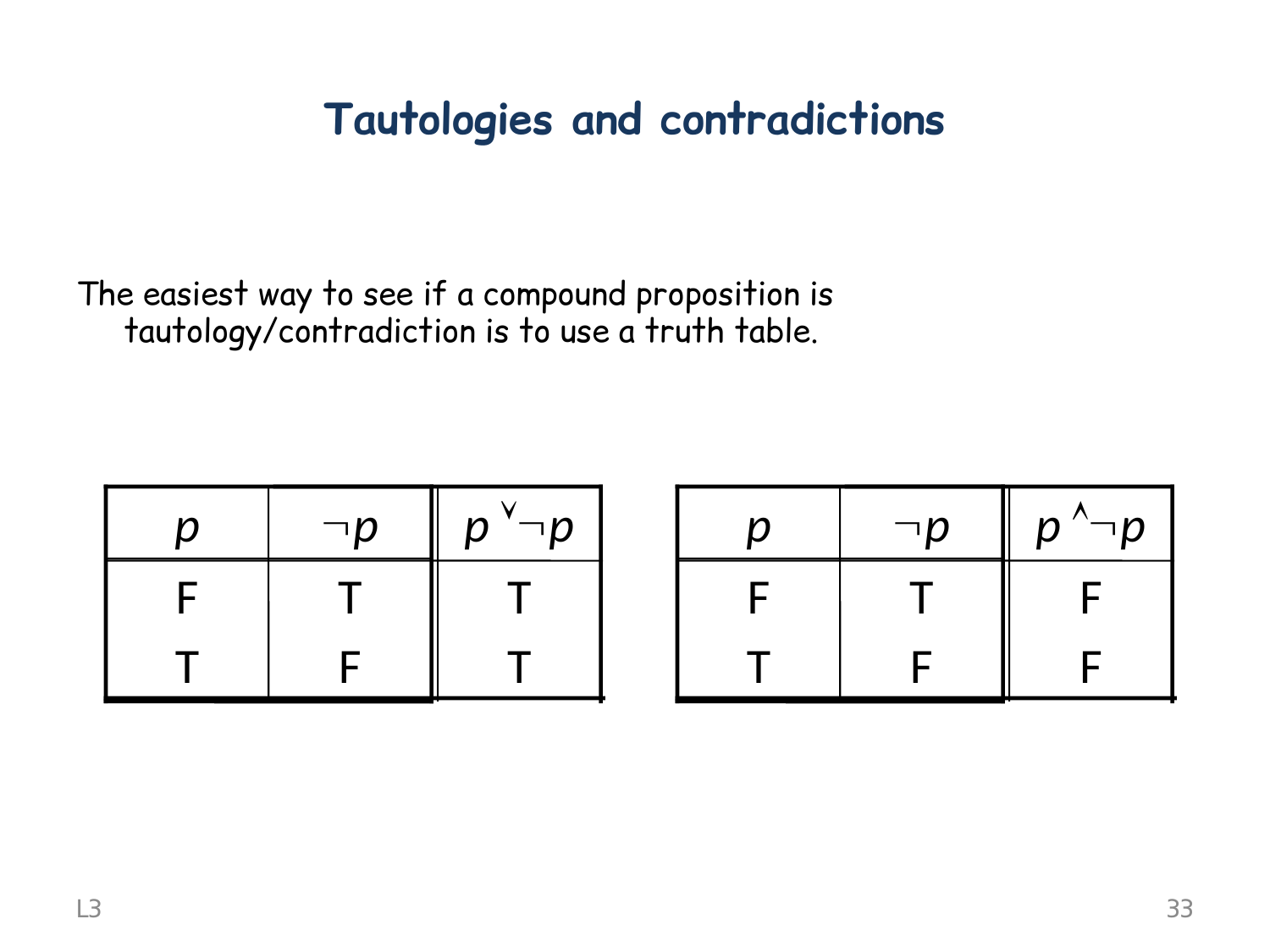

# Tautologies and contradictions

The easiest way to see if a compound proposition is tautology/contradiction is to use a truth table.
p

¬p

p ∨¬p

F
T

T
F
T
T

p

¬p

p ∧¬p

F
T

T
F
F
F

L3
33